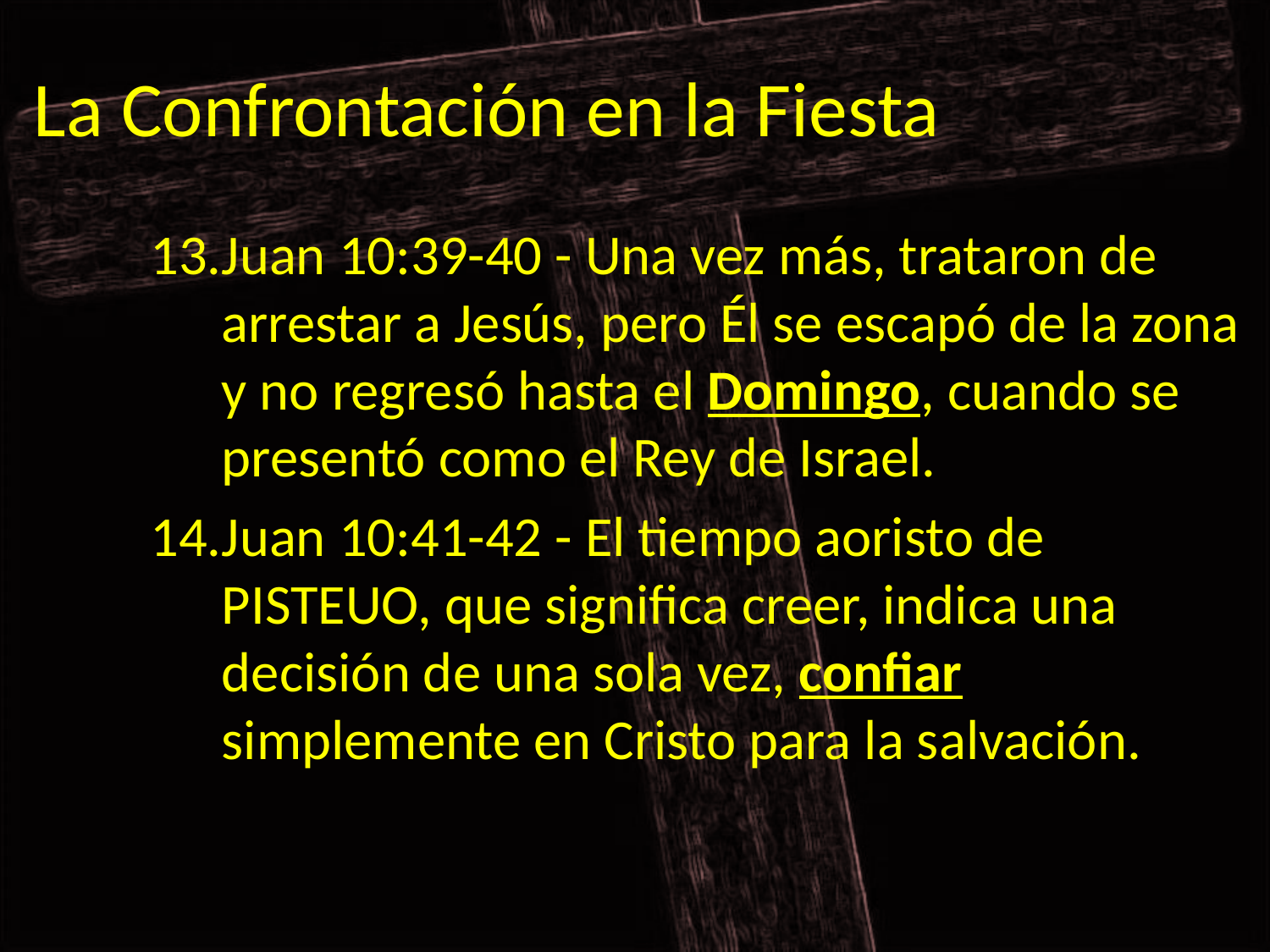

# La Confrontación en la Fiesta
Juan 10:39-40 - Una vez más, trataron de arrestar a Jesús, pero Él se escapó de la zona y no regresó hasta el Domingo, cuando se presentó como el Rey de Israel.
Juan 10:41-42 - El tiempo aoristo de PISTEUO, que significa creer, indica una decisión de una sola vez, confiar simplemente en Cristo para la salvación.